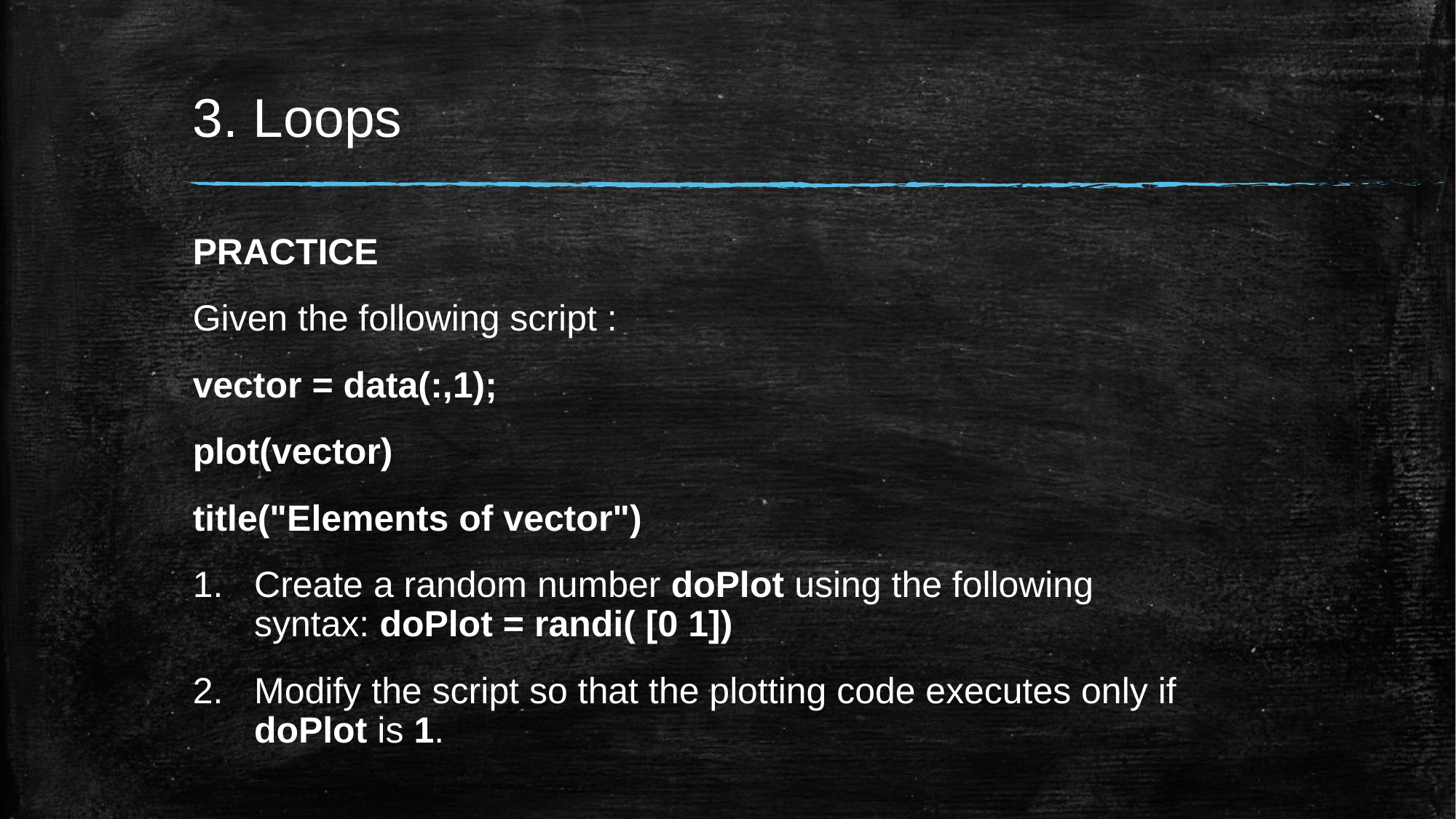

# 3. Loops
PRACTICE
Given the following script :
vector = data(:,1);
plot(vector)
title("Elements of vector")
Create a random number doPlot using the following syntax: doPlot = randi( [0 1])
Modify the script so that the plotting code executes only if doPlot is 1.